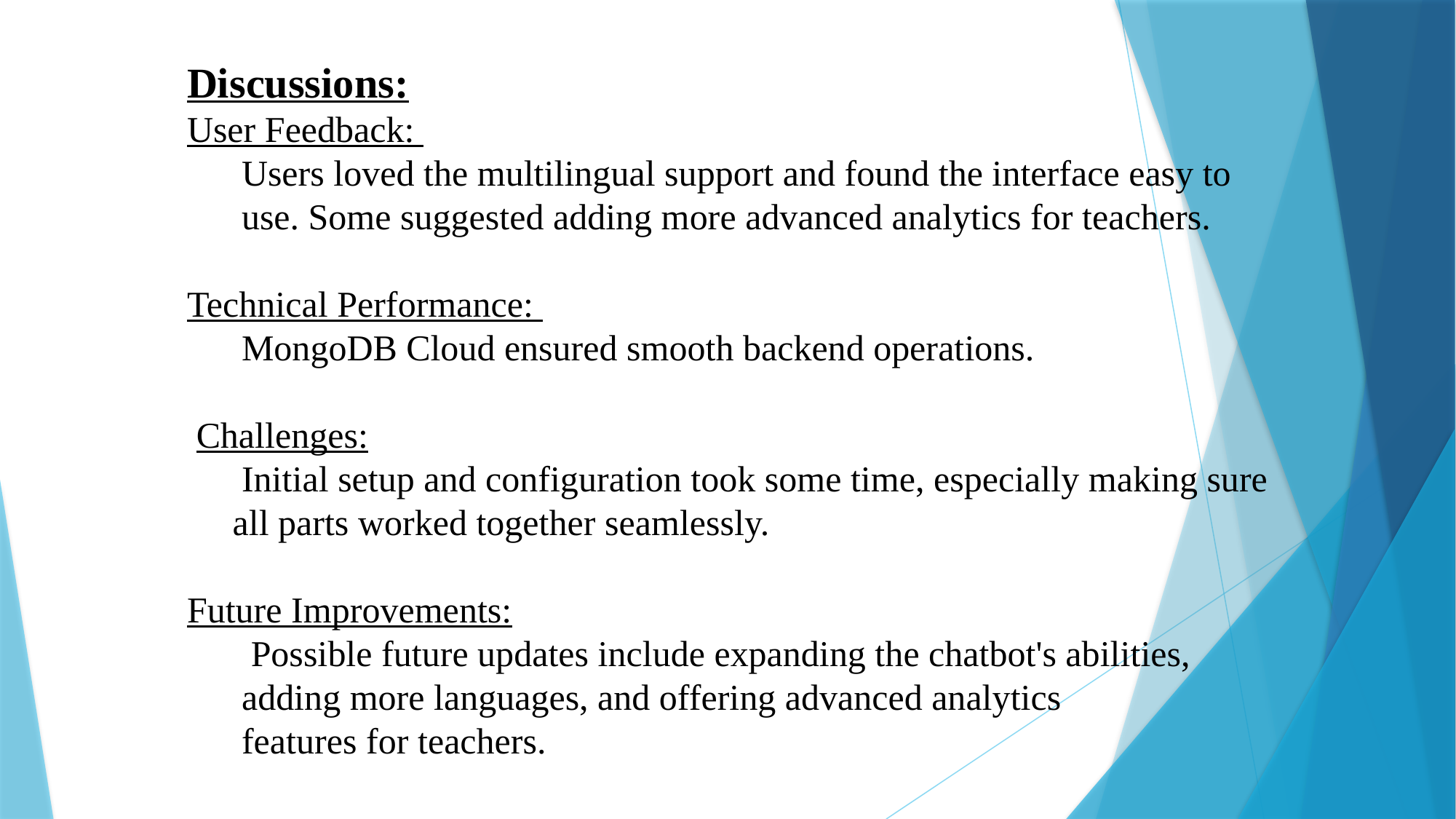

Discussions:
User Feedback:
Users loved the multilingual support and found the interface easy to use. Some suggested adding more advanced analytics for teachers.

Technical Performance:
MongoDB Cloud ensured smooth backend operations.

 Challenges:
      Initial setup and configuration took some time, especially making sure        all parts worked together seamlessly.

Future Improvements:
 Possible future updates include expanding the chatbot's abilities, adding more languages, and offering advanced analytics features for teachers.